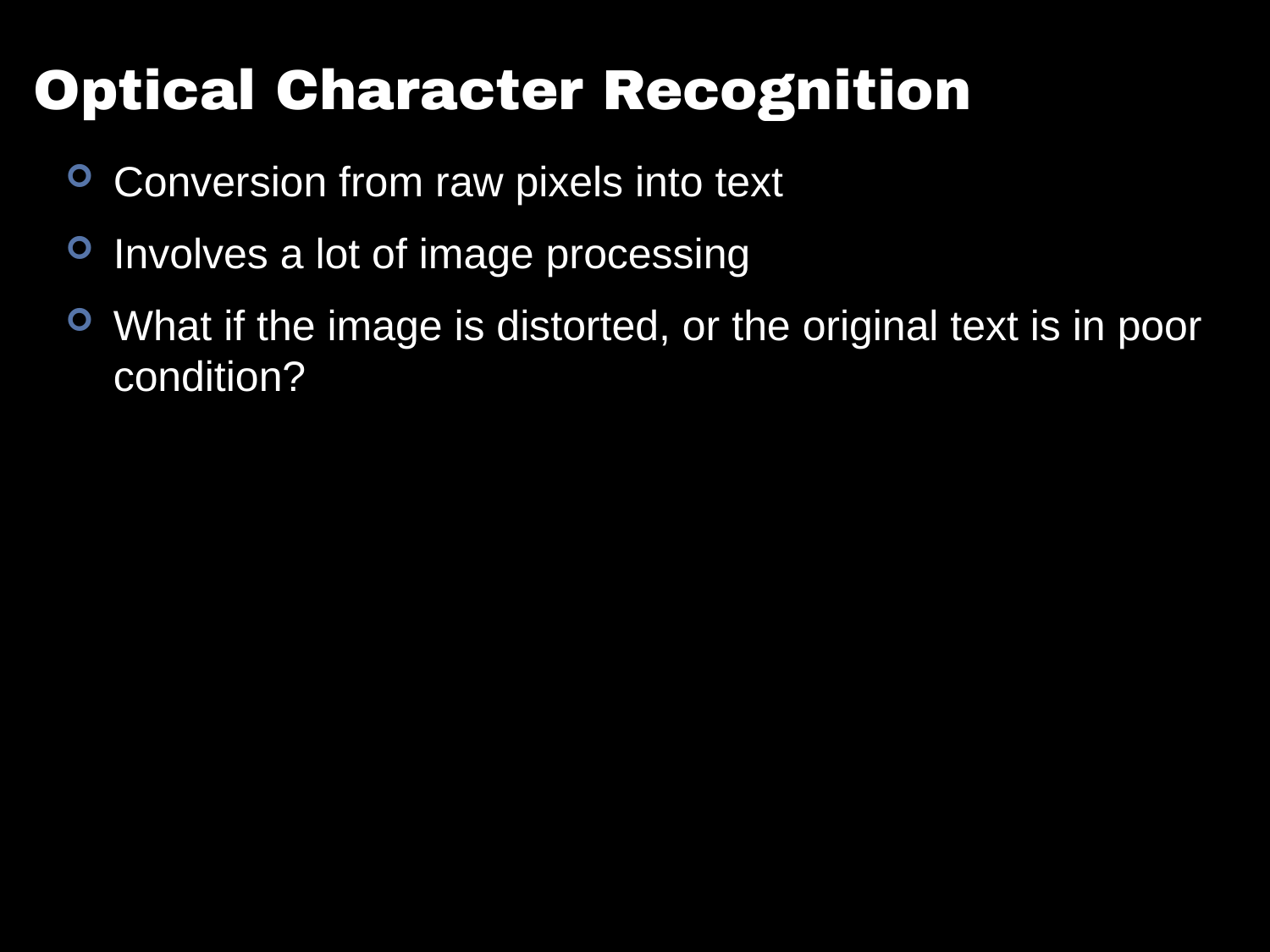

# Optical Character Recognition
Conversion from raw pixels into text
Involves a lot of image processing
What if the image is distorted, or the original text is in poor condition?